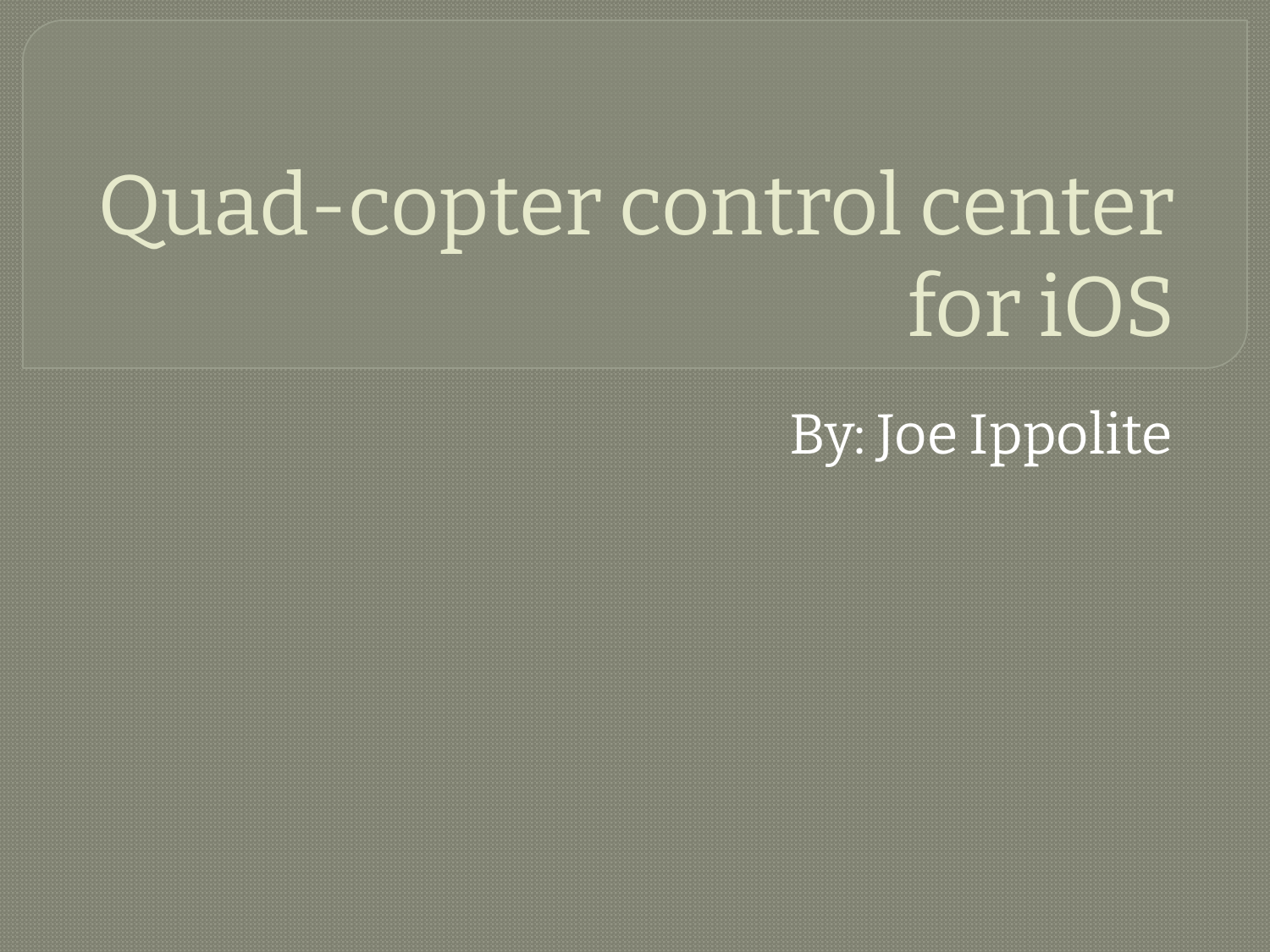

# Quad-copter control center for iOS
By: Joe Ippolite